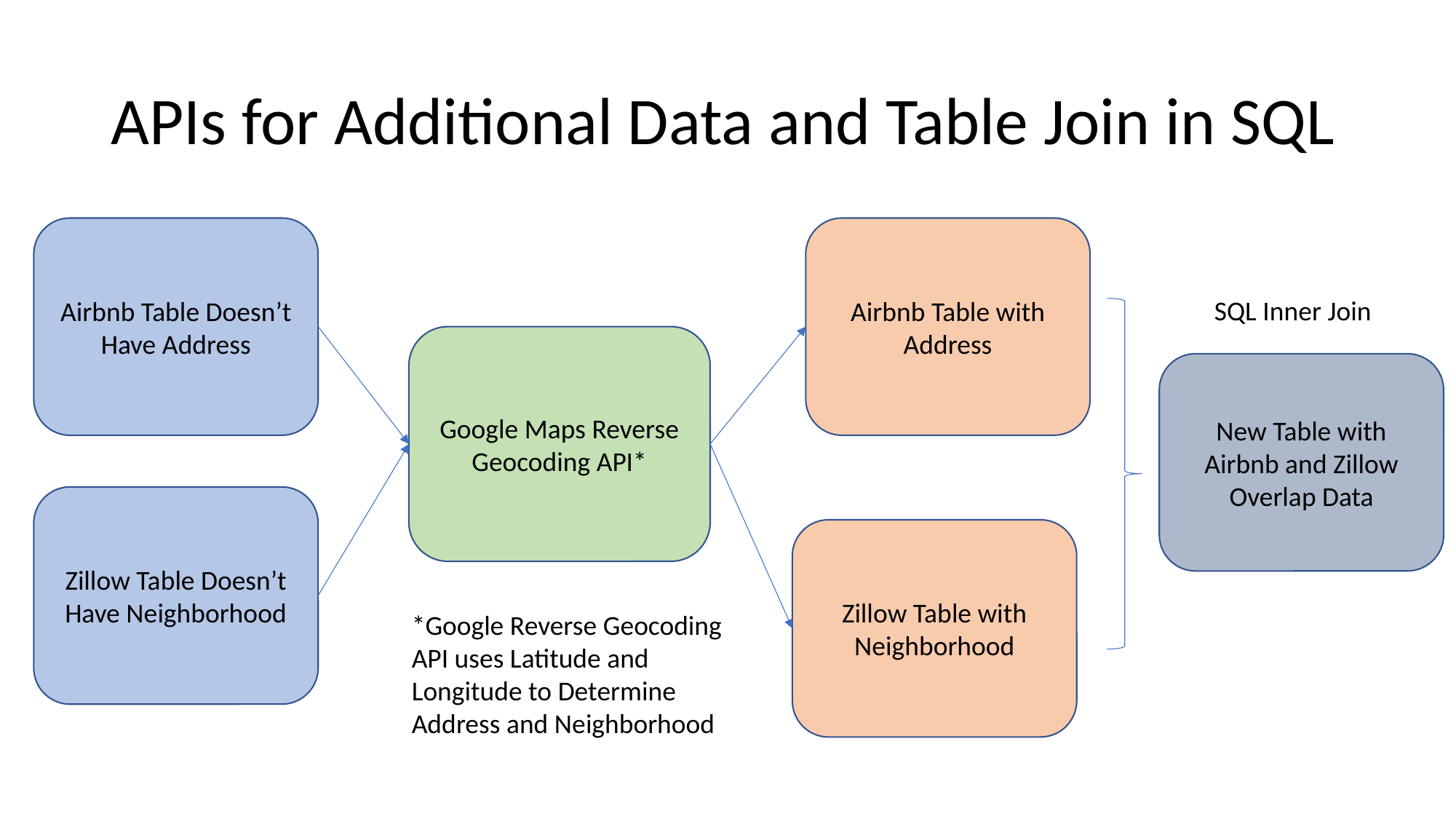

# APIs for Additional Data and Table Join in SQL
Airbnb Table Doesn’t Have Address
Airbnb Table with Address
SQL Inner Join

Google Maps Reverse Geocoding API*
New Table with Airbnb and Zillow Overlap Data
Zillow Table Doesn’t Have Neighborhood
Zillow Table with Neighborhood
*Google Reverse Geocoding API uses Latitude and Longitude to Determine Address and Neighborhood